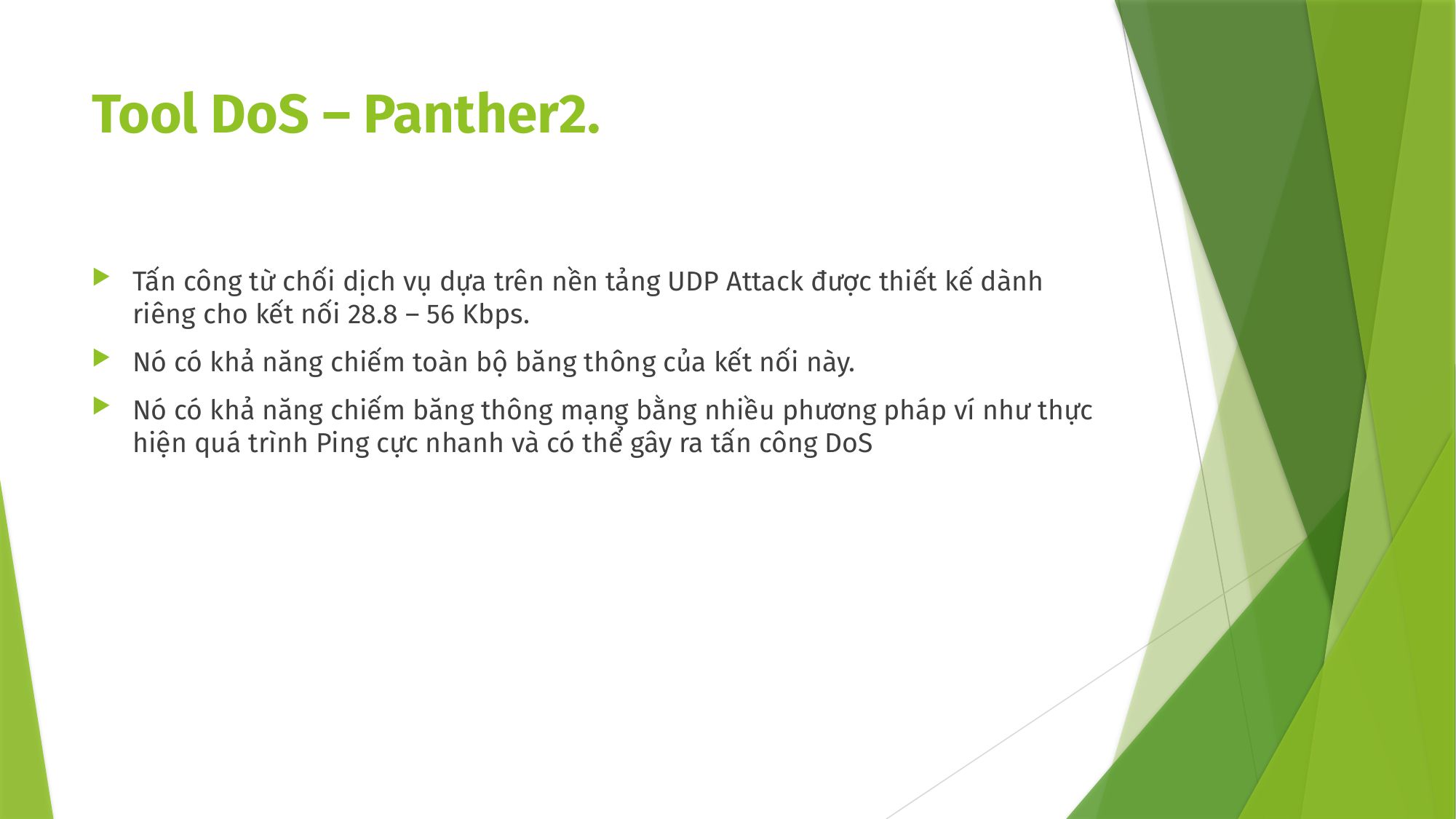

# Tool DoS – Panther2.
Tấn công từ chối dịch vụ dựa trên nền tảng UDP Attack được thiết kế dành riêng cho kết nối 28.8 – 56 Kbps.
Nó có khả năng chiếm toàn bộ băng thông của kết nối này.
Nó có khả năng chiếm băng thông mạng bằng nhiều phương pháp ví như thực hiện quá trình Ping cực nhanh và có thể gây ra tấn công DoS